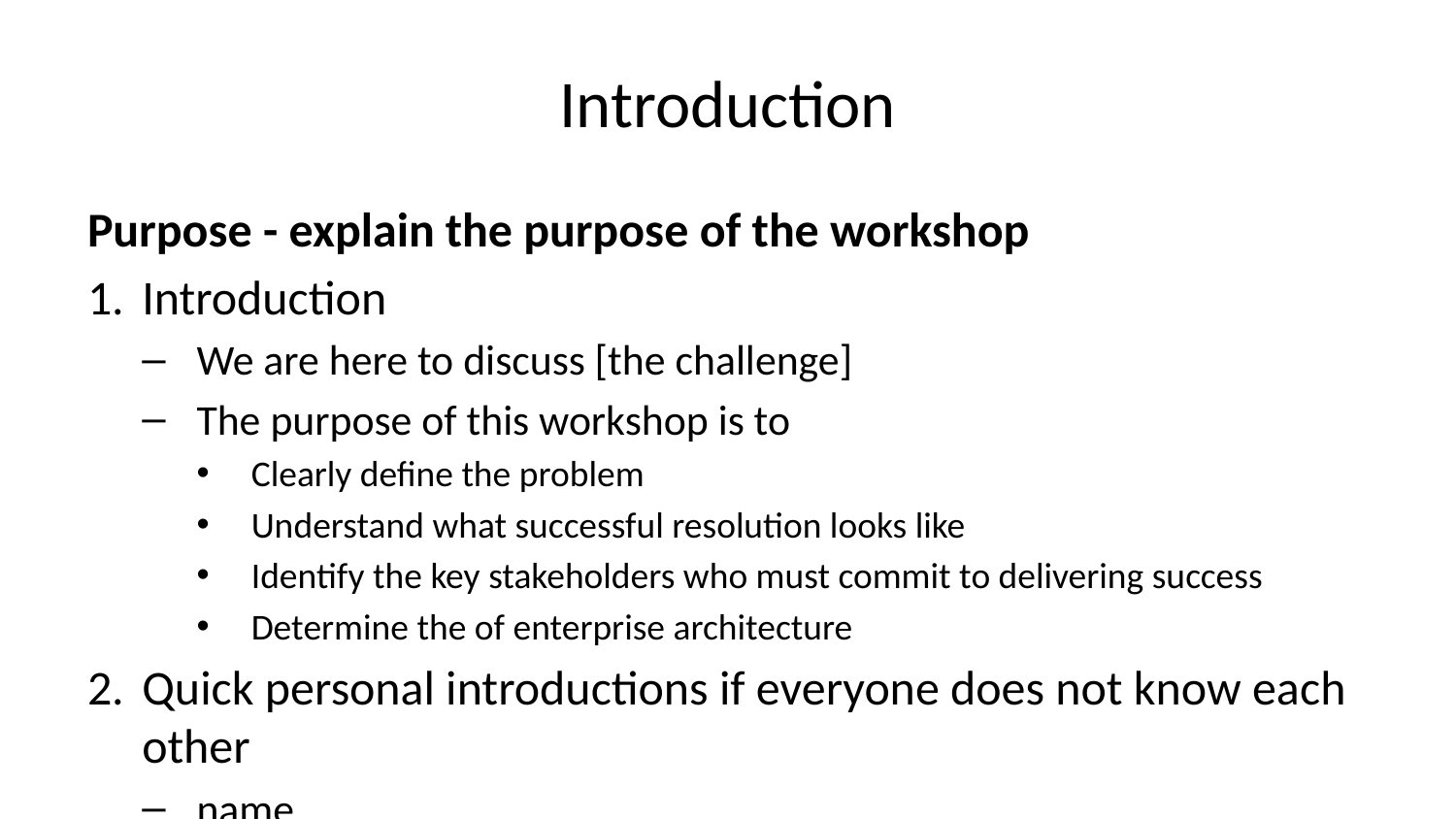

# Introduction
Purpose - explain the purpose of the workshop
Introduction
We are here to discuss [the challenge]
The purpose of this workshop is to
Clearly define the problem​
Understand what successful resolution looks like​
Identify the key stakeholders who must commit to delivering success​
Determine the of enterprise architecture
Quick personal introductions if everyone does not know each other
name
2 words describing what you do
The challenge
[challenge owner] will now set the scene for the workshop by briefly describing the challenge*
The challenge that we see is [challenge description]*
We don’t have strong evidence but the impact that we see anecdotally is [examples]*